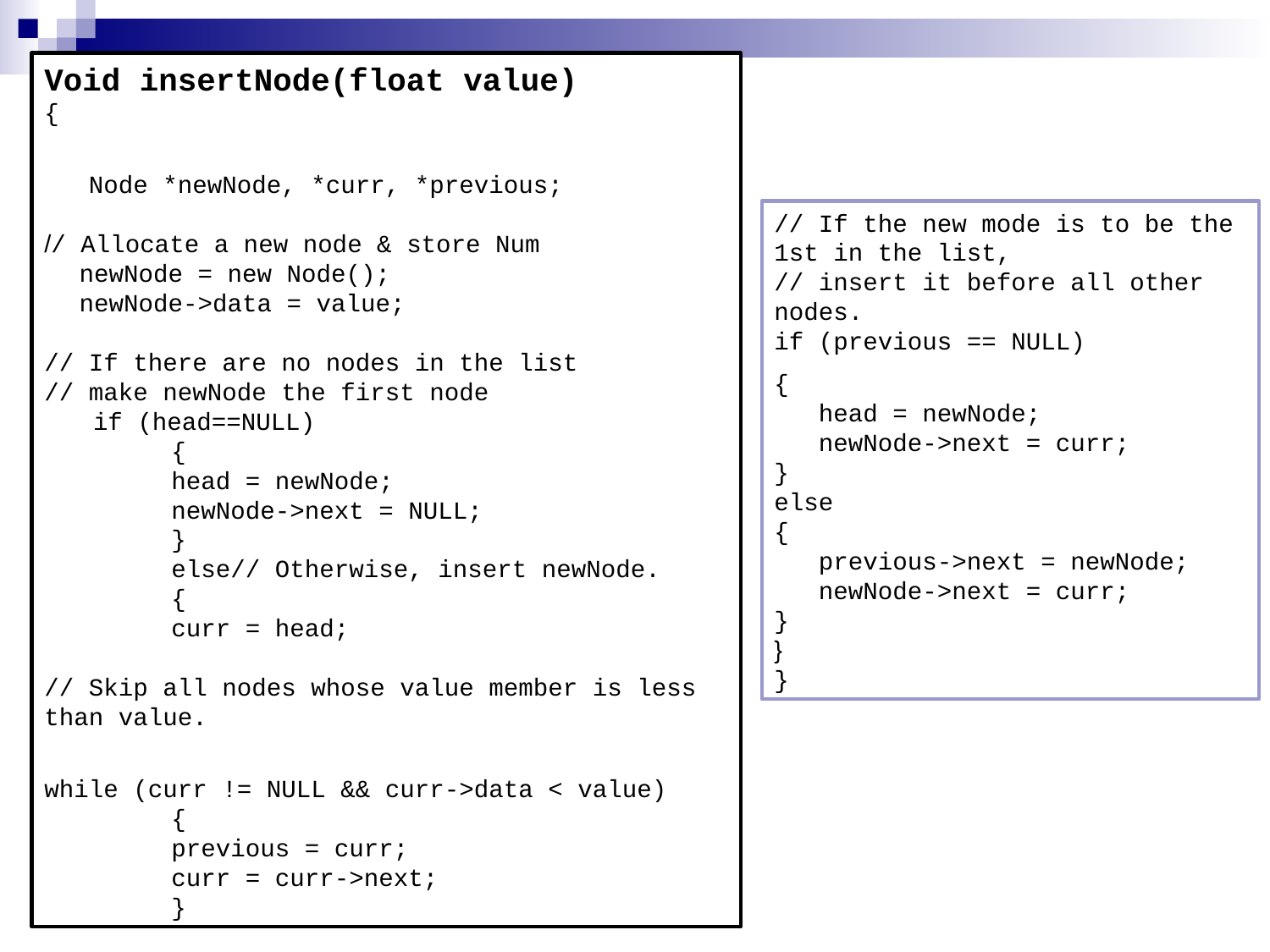

Void insertNode(float value)
{
   Node *newNode, *curr, *previous;
// Allocate a new node & store Num
     newNode = new Node();
     newNode->data = value;
// If there are no nodes in the list
// make newNode the first node
       if (head==NULL)
	{
	head = newNode;
	newNode->next = NULL;
	}
	else// Otherwise, insert newNode.
	{
	curr = head;
 
// Skip all nodes whose value member is less than value.
while (curr != NULL && curr->data < value)
	{
	previous = curr;
	curr = curr->next;
	}
// If the new mode is to be the 1st in the list,
// insert it before all other nodes.
if (previous == NULL)
{
   head = newNode;
   newNode->next = curr;
}
else
{
   previous->next = newNode;
   newNode->next = curr;
}
}
}